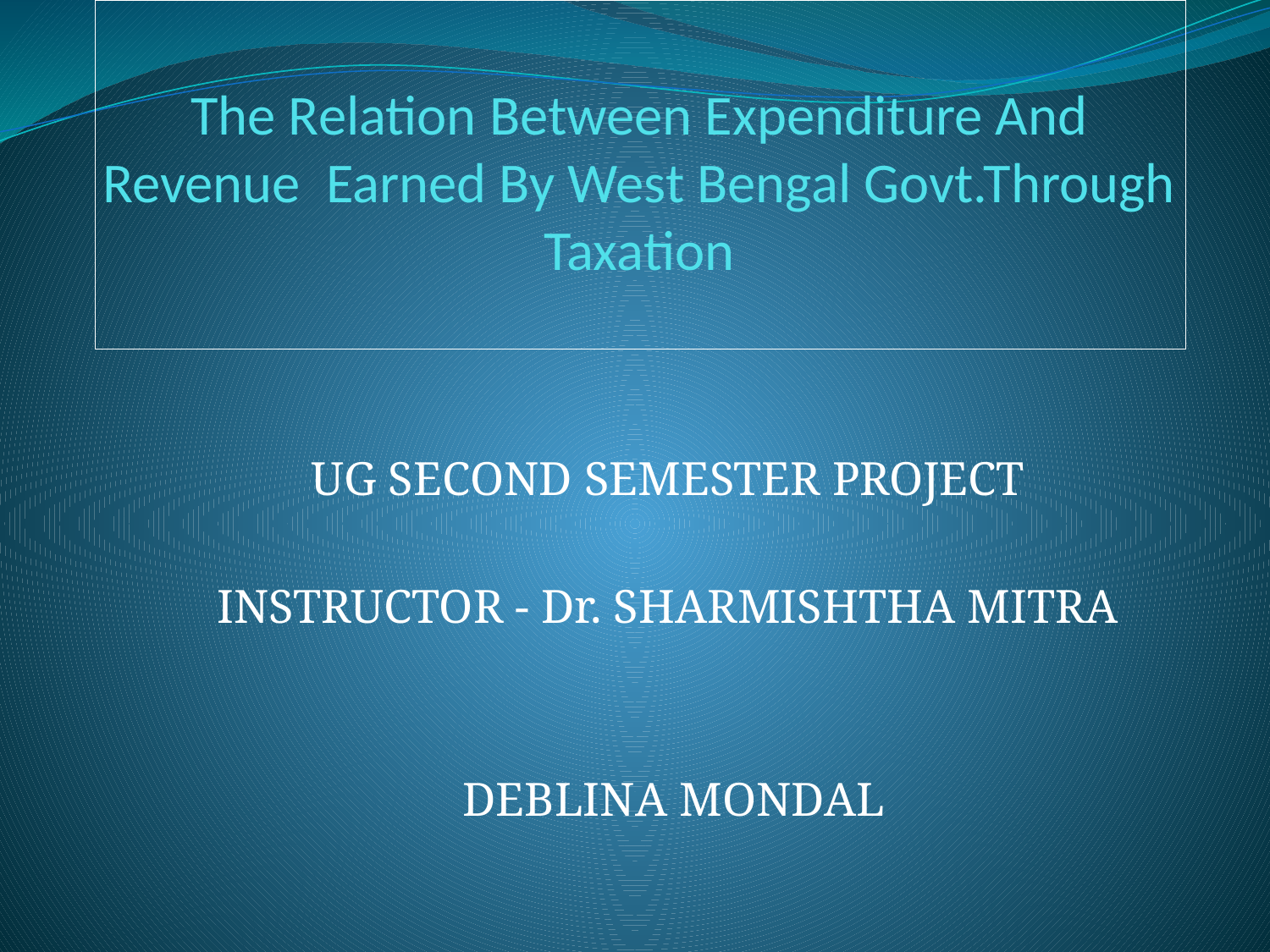

# The Relation Between Expenditure And Revenue  Earned By West Bengal Govt.Through Taxation

UG SECOND SEMESTER PROJECT

INSTRUCTOR - Dr. SHARMISHTHA MITRA

 DEBLINA MONDAL